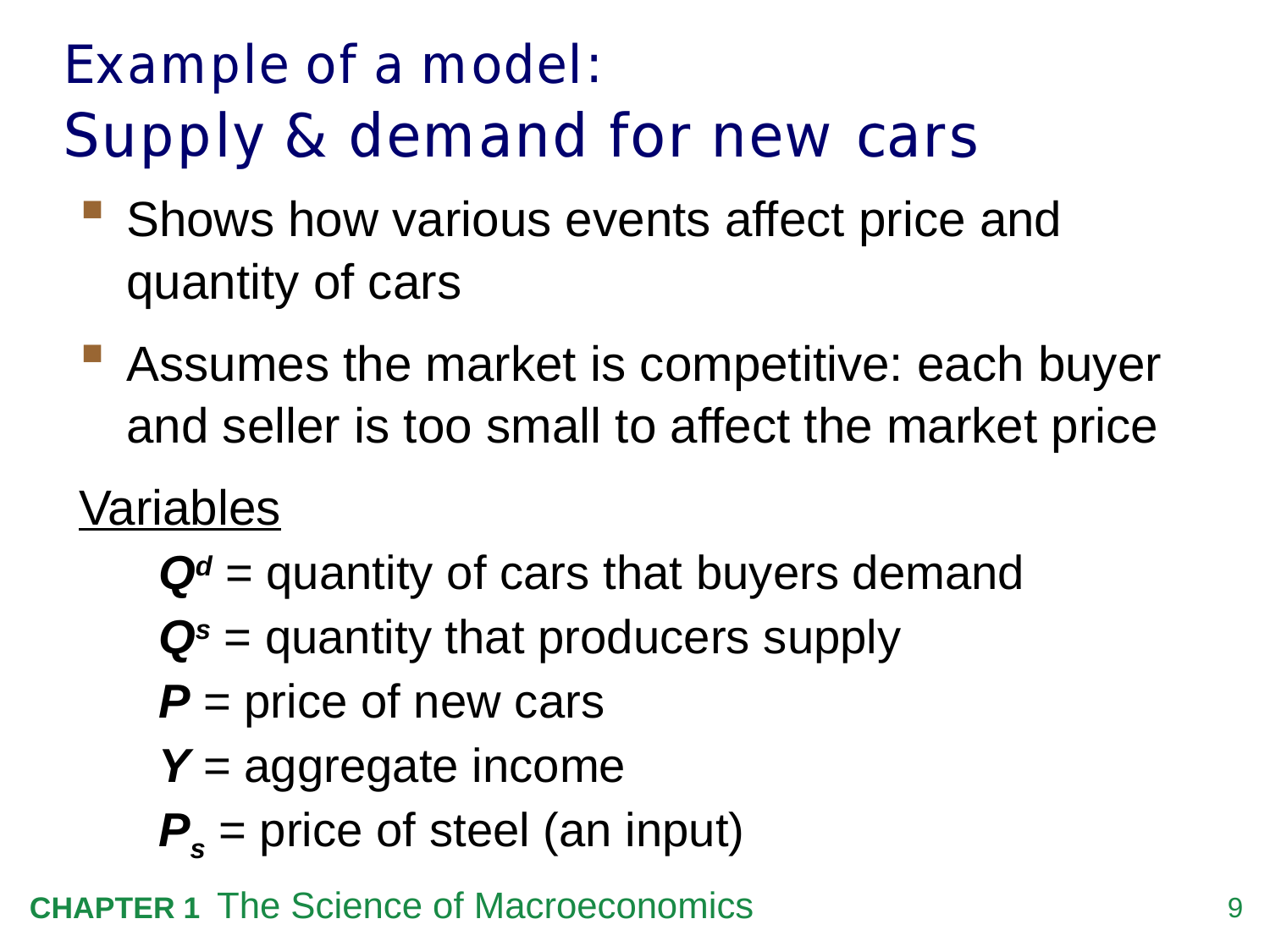

# Example of a model: Supply & demand for new cars
Shows how various events affect price and quantity of cars
Assumes the market is competitive: each buyer and seller is too small to affect the market price
Variables
Qd = quantity of cars that buyers demand
Qs = quantity that producers supply
P = price of new cars
Y = aggregate income
Ps = price of steel (an input)